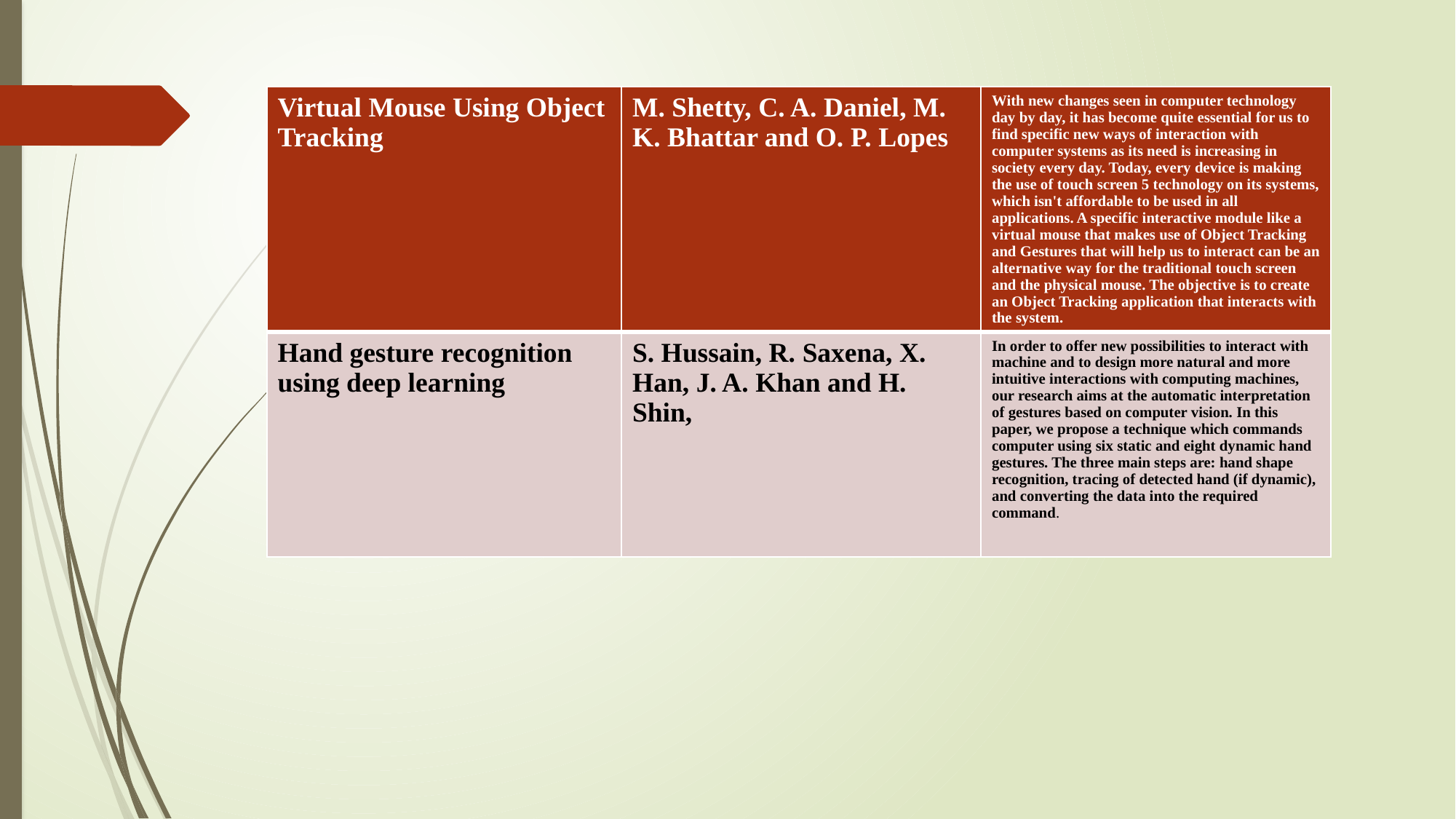

| Virtual Mouse Using Object Tracking | M. Shetty, C. A. Daniel, M. K. Bhattar and O. P. Lopes | With new changes seen in computer technology day by day, it has become quite essential for us to find specific new ways of interaction with computer systems as its need is increasing in society every day. Today, every device is making the use of touch screen 5 technology on its systems, which isn't affordable to be used in all applications. A specific interactive module like a virtual mouse that makes use of Object Tracking and Gestures that will help us to interact can be an alternative way for the traditional touch screen and the physical mouse. The objective is to create an Object Tracking application that interacts with the system. |
| --- | --- | --- |
| Hand gesture recognition using deep learning | S. Hussain, R. Saxena, X. Han, J. A. Khan and H. Shin, | In order to offer new possibilities to interact with machine and to design more natural and more intuitive interactions with computing machines, our research aims at the automatic interpretation of gestures based on computer vision. In this paper, we propose a technique which commands computer using six static and eight dynamic hand gestures. The three main steps are: hand shape recognition, tracing of detected hand (if dynamic), and converting the data into the required command. |